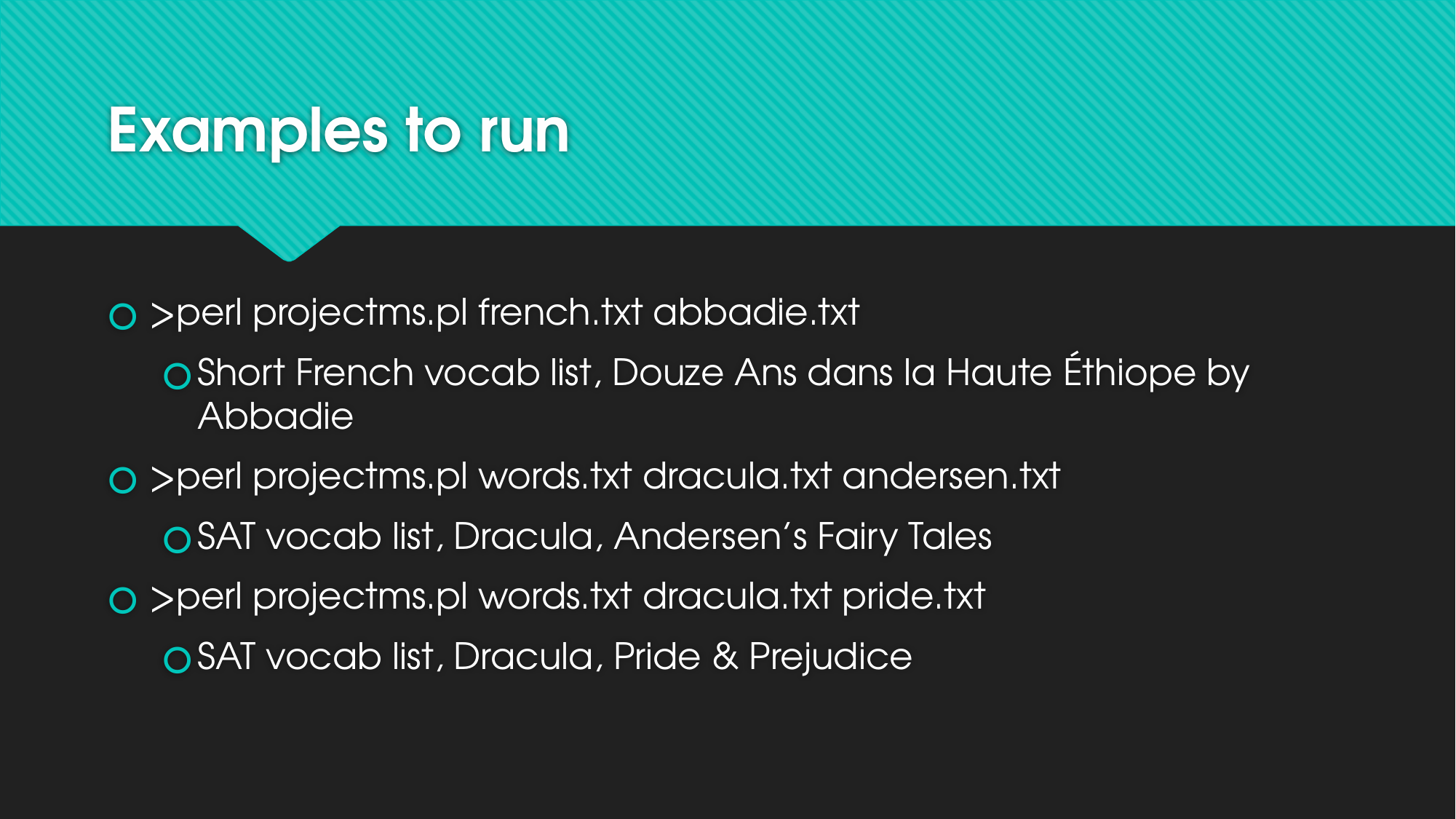

# Examples to run
>perl projectms.pl french.txt abbadie.txt
Short French vocab list, Douze Ans dans la Haute Éthiope by Abbadie
>perl projectms.pl words.txt dracula.txt andersen.txt
SAT vocab list, Dracula, Andersen’s Fairy Tales
>perl projectms.pl words.txt dracula.txt pride.txt
SAT vocab list, Dracula, Pride & Prejudice